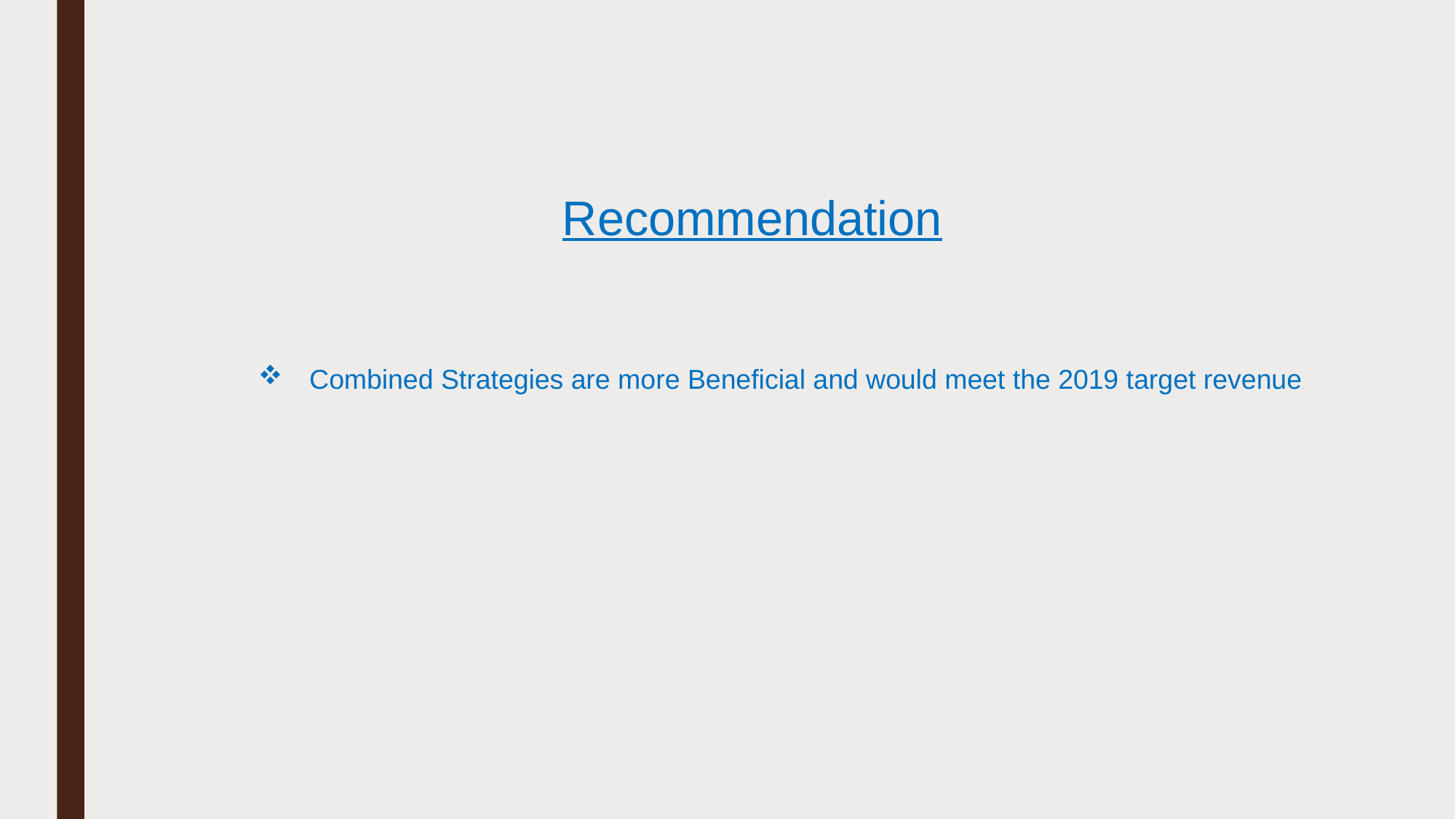

Recommendation
Combined Strategies are more Beneficial and would meet the 2019 target revenue.